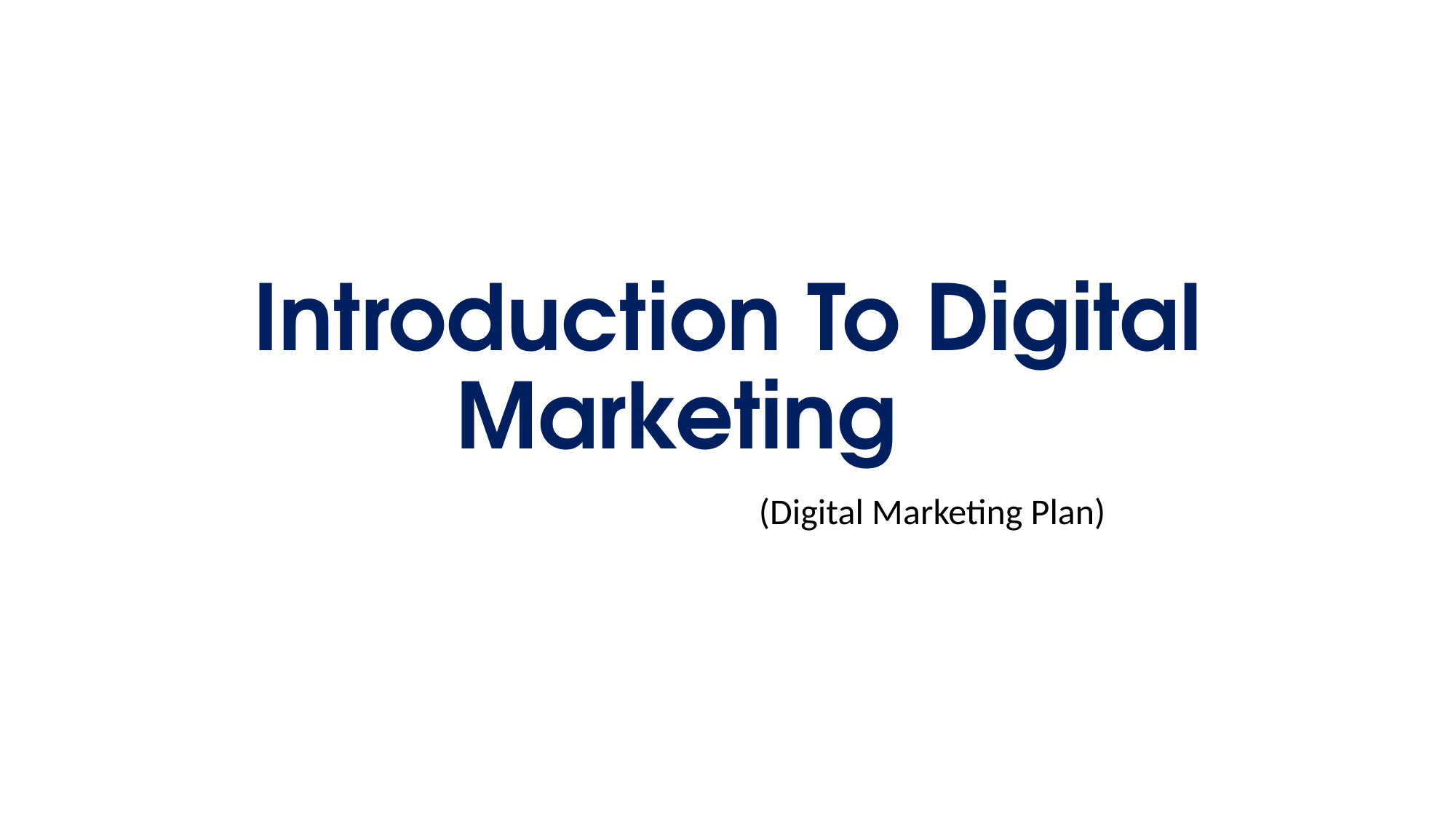

# Introduction To Digital Marketing
                                                  (Digital Marketing Plan)